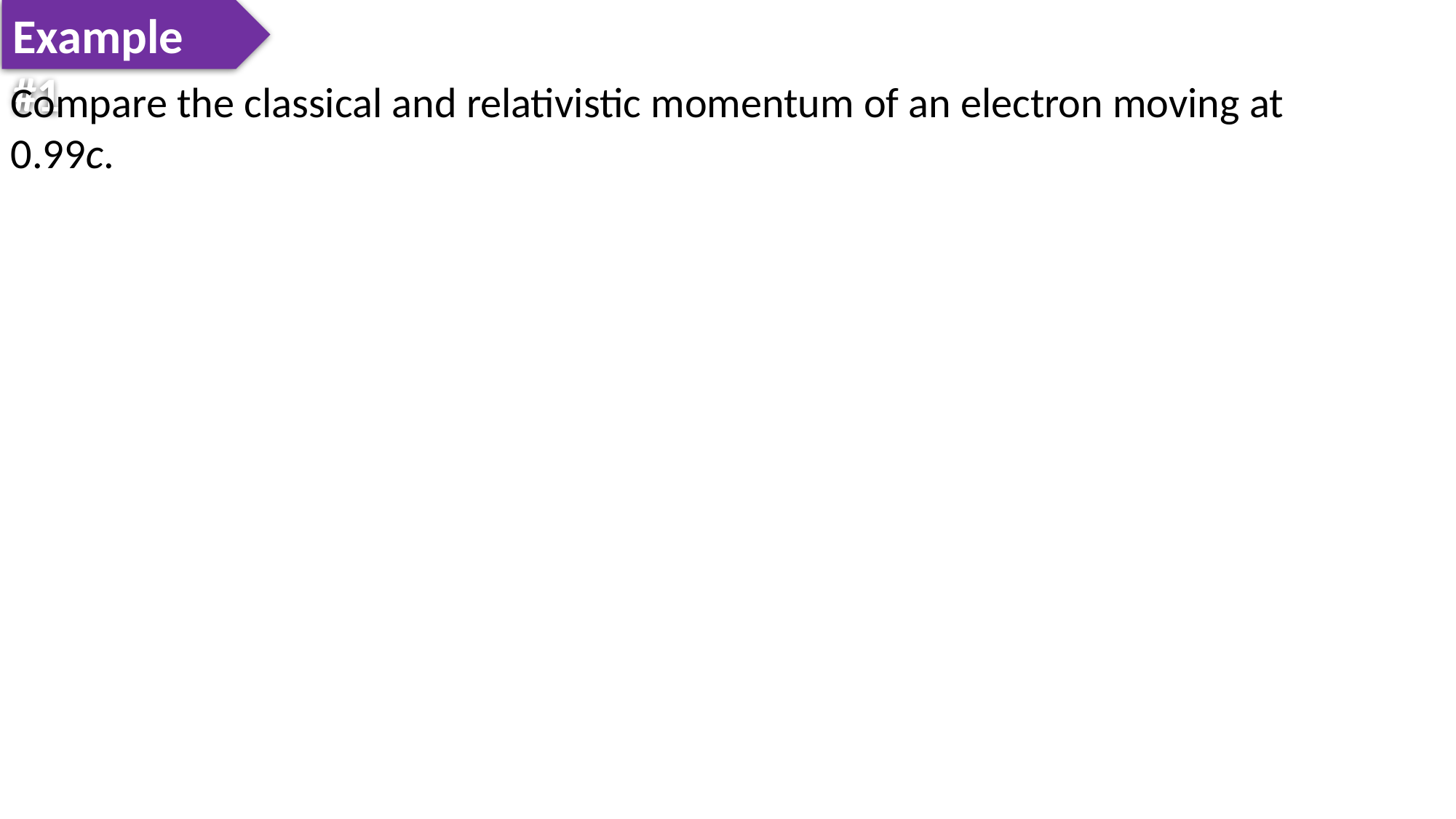

Example #1
Compare the classical and relativistic momentum of an electron moving at 0.99c.